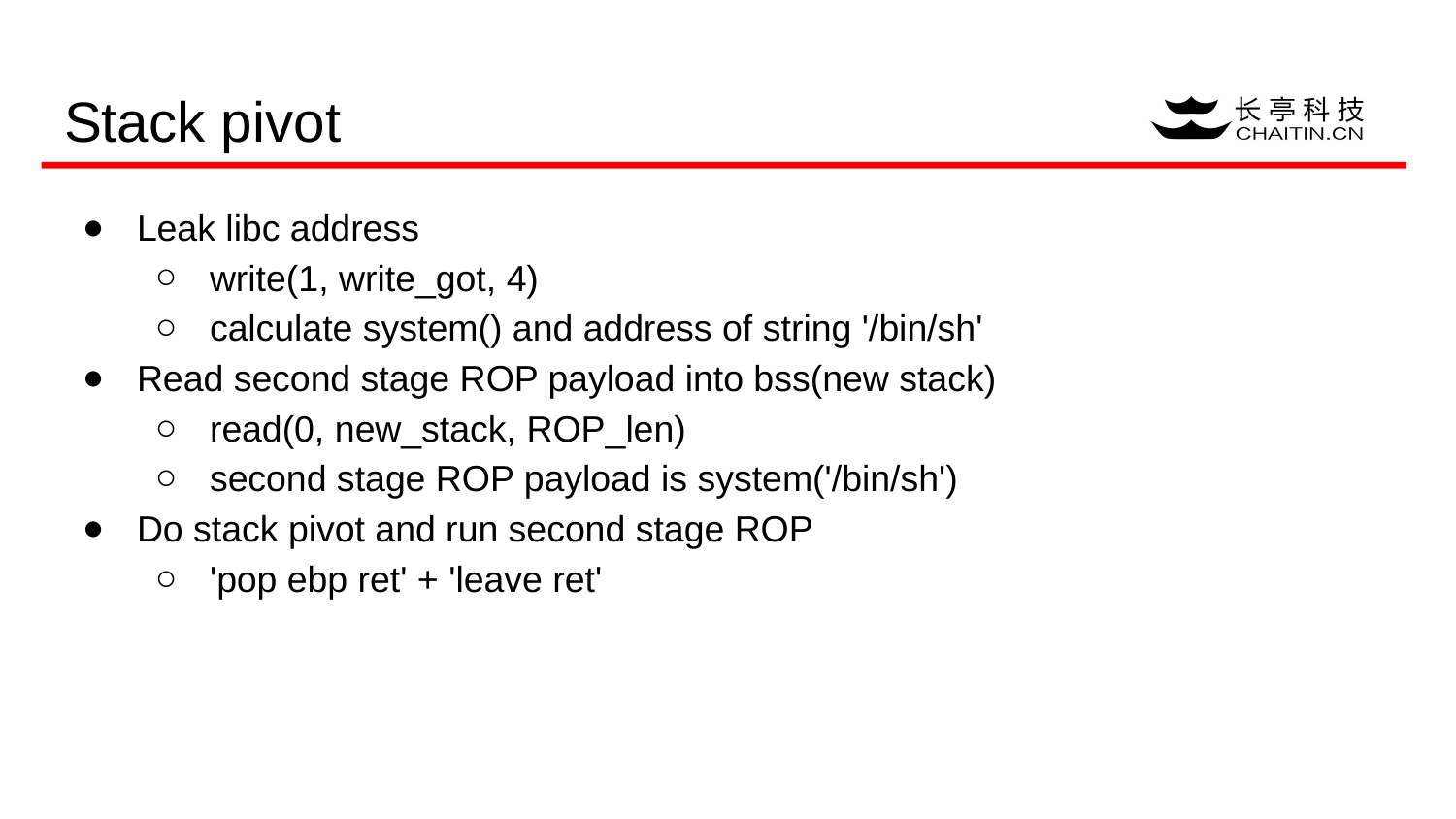

# Stack pivot
Leak libc address
write(1, write_got, 4)
calculate system() and address of string '/bin/sh'
Read second stage ROP payload into bss(new stack)
read(0, new_stack, ROP_len)
second stage ROP payload is system('/bin/sh')
Do stack pivot and run second stage ROP
'pop ebp ret' + 'leave ret'